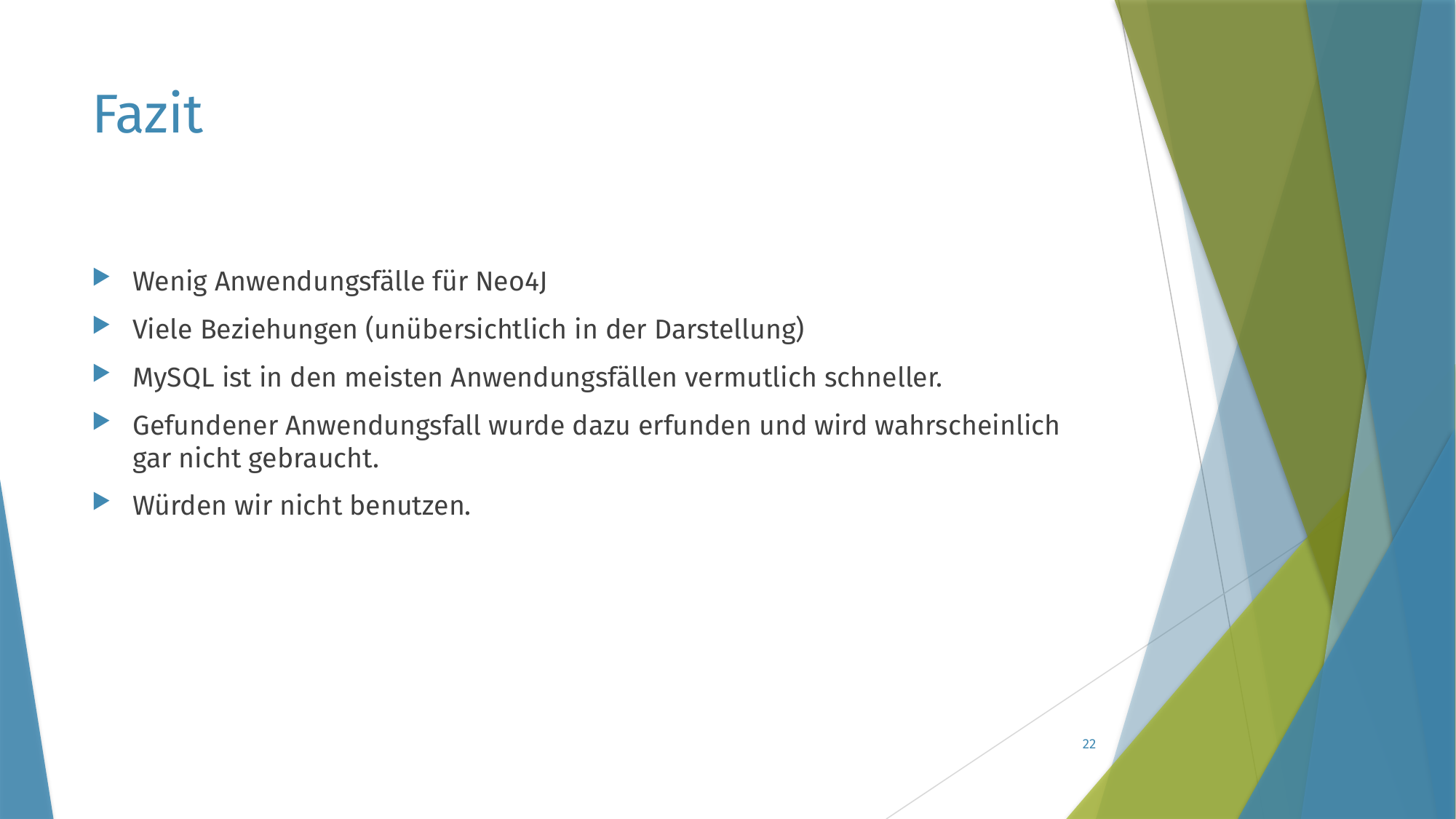

# Fazit
Wenig Anwendungsfälle für Neo4J
Viele Beziehungen (unübersichtlich in der Darstellung)
MySQL ist in den meisten Anwendungsfällen vermutlich schneller.
Gefundener Anwendungsfall wurde dazu erfunden und wird wahrscheinlich gar nicht gebraucht.
Würden wir nicht benutzen.
22